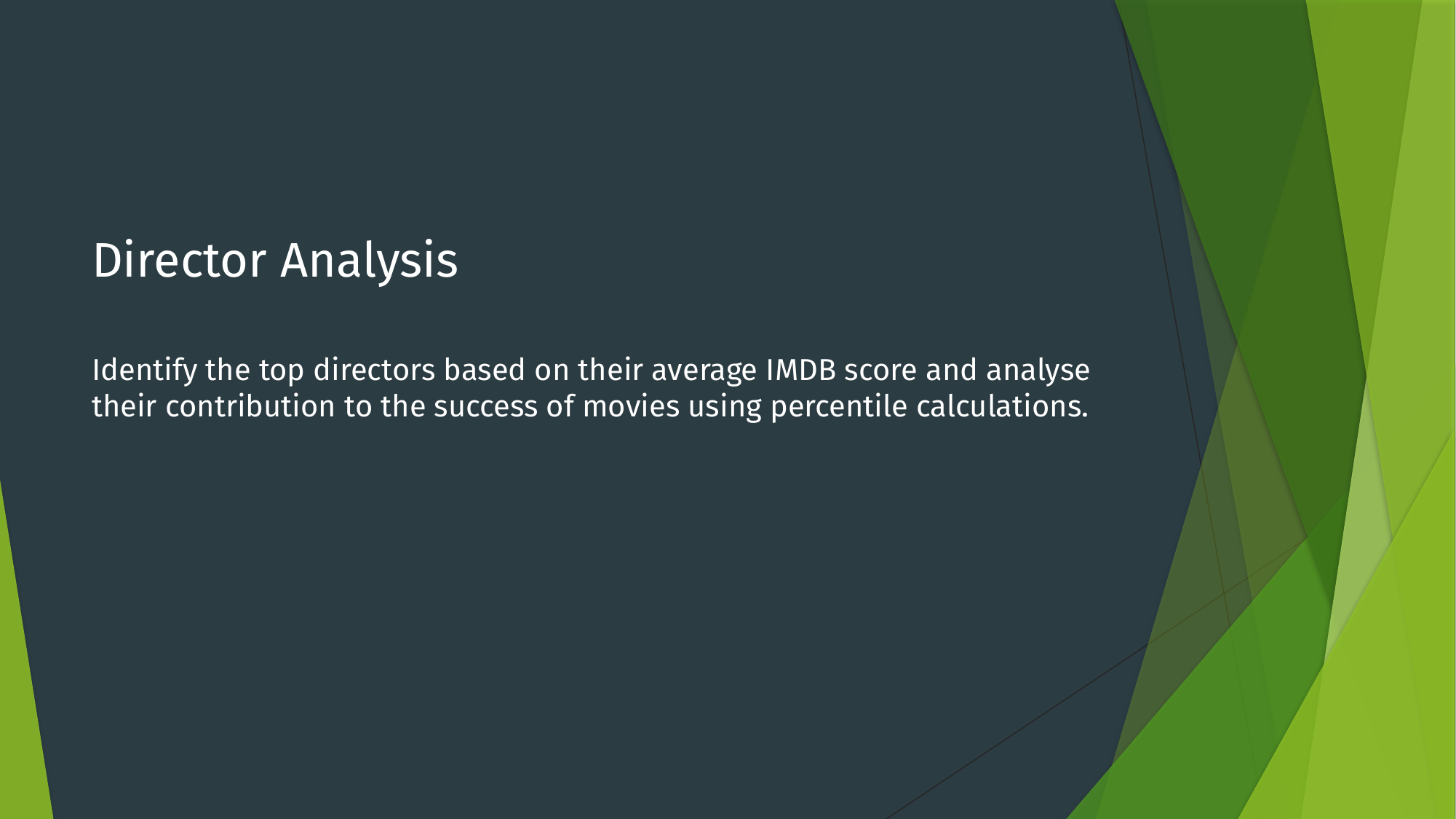

Director Analysis

Identify the top directors based on their average IMDB score and analyse their contribution to the success of movies using percentile calculations.